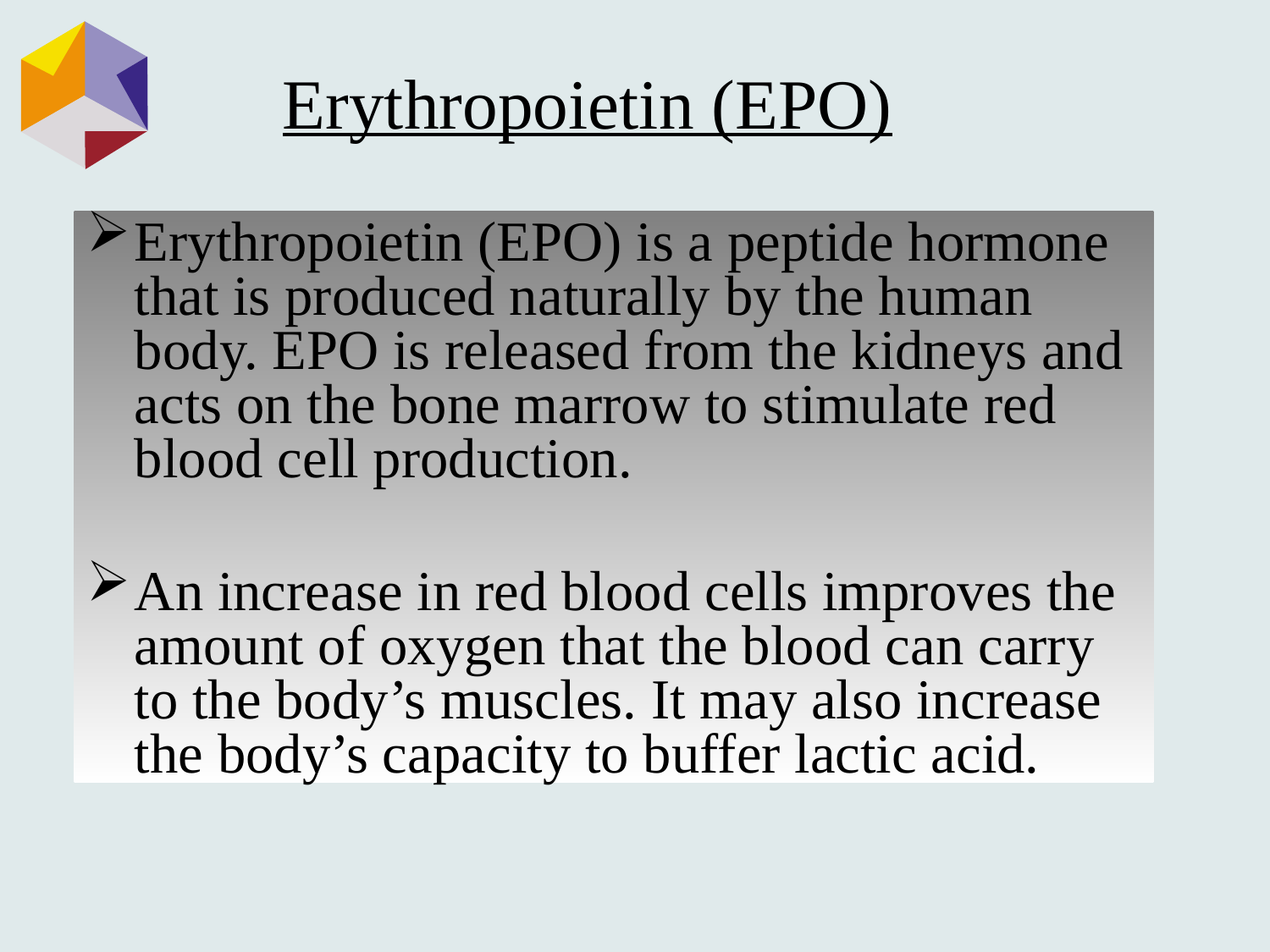

# Erythropoietin (EPO)
Erythropoietin (EPO) is a peptide hormone that is produced naturally by the human body. EPO is released from the kidneys and acts on the bone marrow to stimulate red blood cell production.
An increase in red blood cells improves the amount of oxygen that the blood can carry to the body’s muscles. It may also increase the body’s capacity to buffer lactic acid.